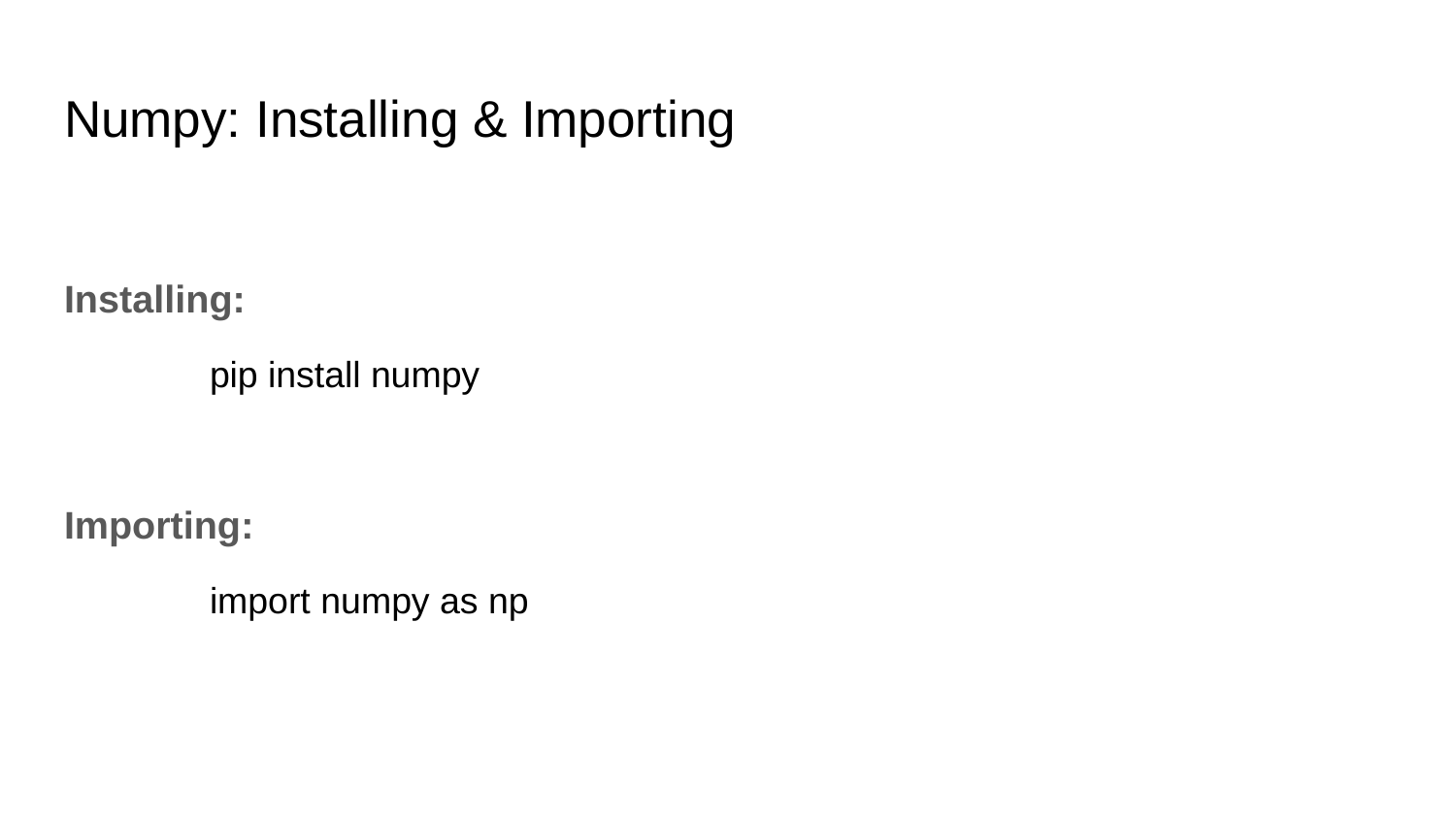

# Numpy: Installing & Importing

Installing:
	pip install numpy

Importing:
	import numpy as np